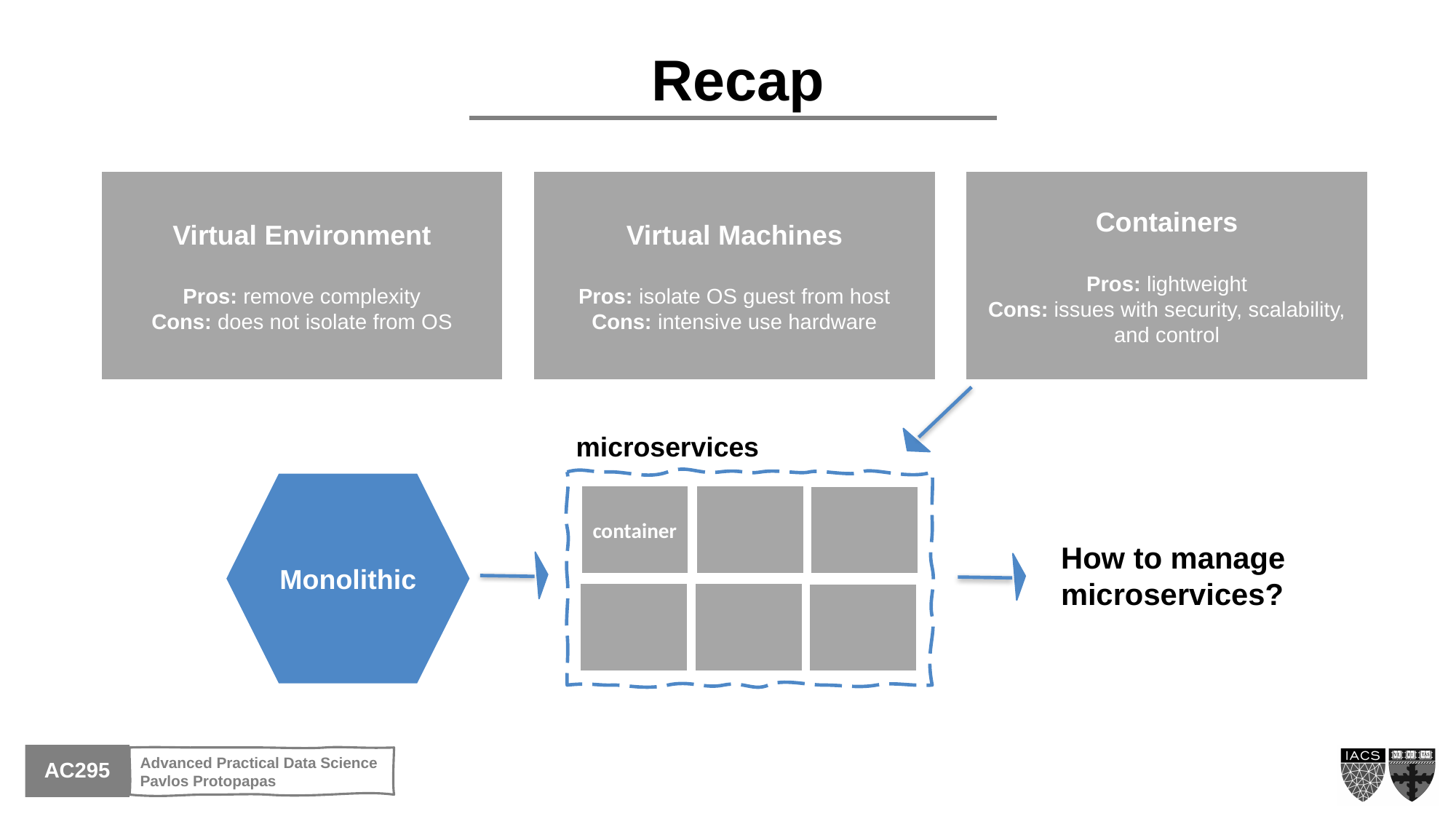

Recap
Virtual Environment

Pros: remove complexity
Cons: does not isolate from OS
Virtual Machines

Pros: isolate OS guest from host
Cons: intensive use hardware
Containers

Pros: lightweight
Cons: issues with security, scalability, and control

microservices
Monolithic

container

How to manage microservices?